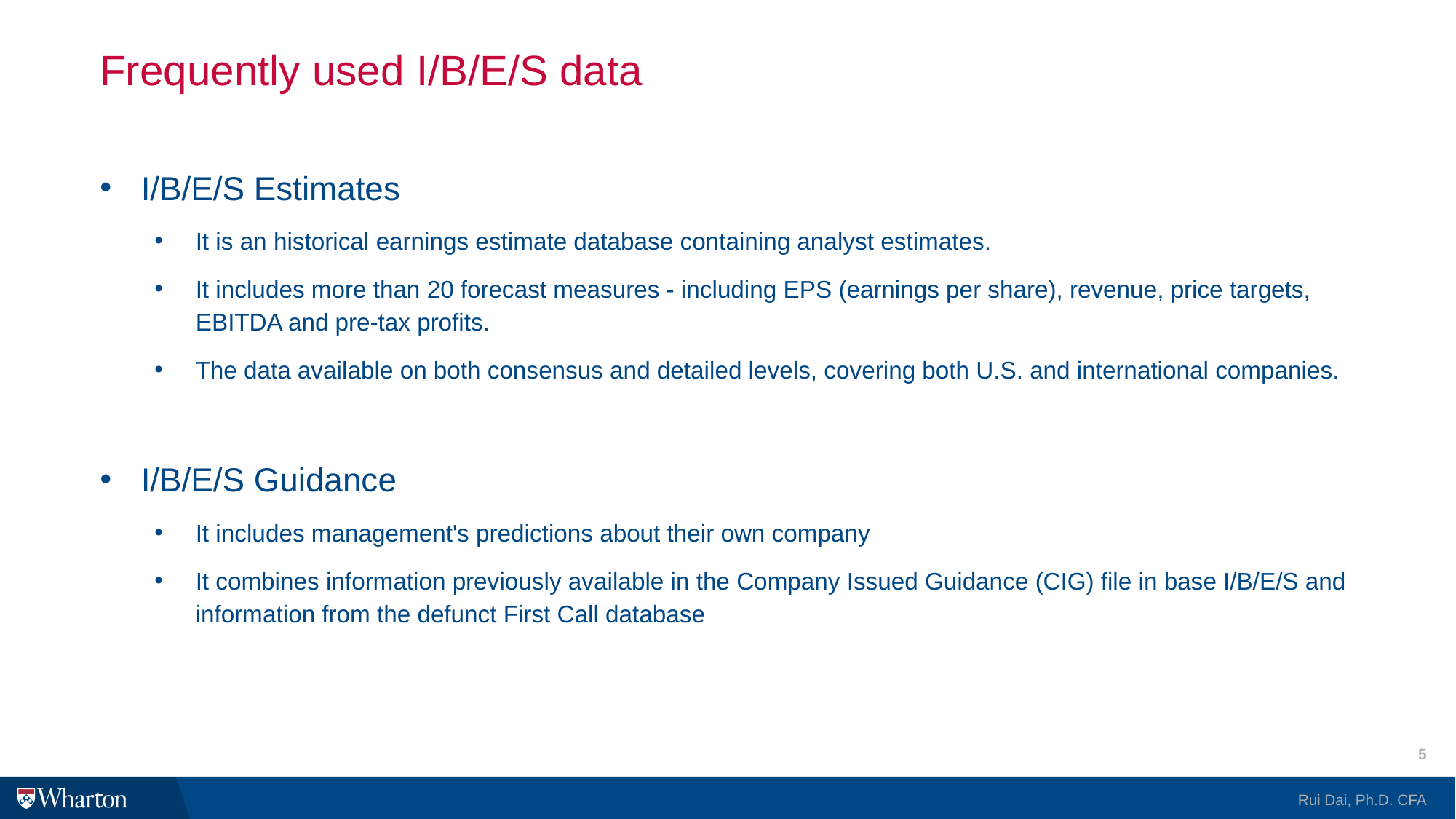

# Frequently used I/B/E/S data
I/B/E/S Estimates
It is an historical earnings estimate database containing analyst estimates.
It includes more than 20 forecast measures - including EPS (earnings per share), revenue, price targets, EBITDA and pre-tax profits.
The data available on both consensus and detailed levels, covering both U.S. and international companies.

I/B/E/S Guidance
It includes management's predictions about their own company
It combines information previously available in the Company Issued Guidance (CIG) file in base I/B/E/S and information from the defunct First Call database

5
Rui Dai, Ph.D. CFA